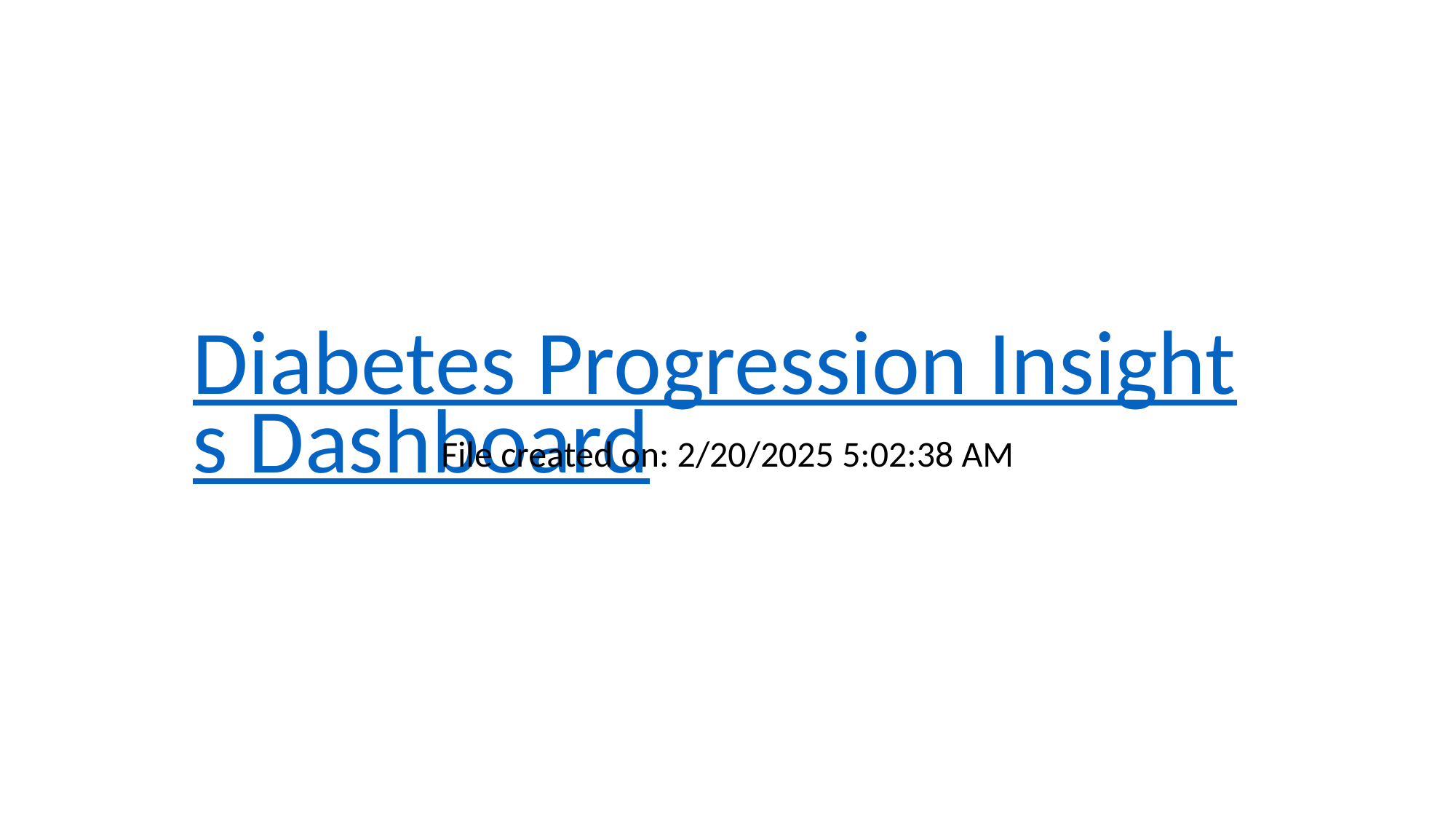

# Diabetes Progression Insights Dashboard
File created on: 2/20/2025 5:02:38 AM